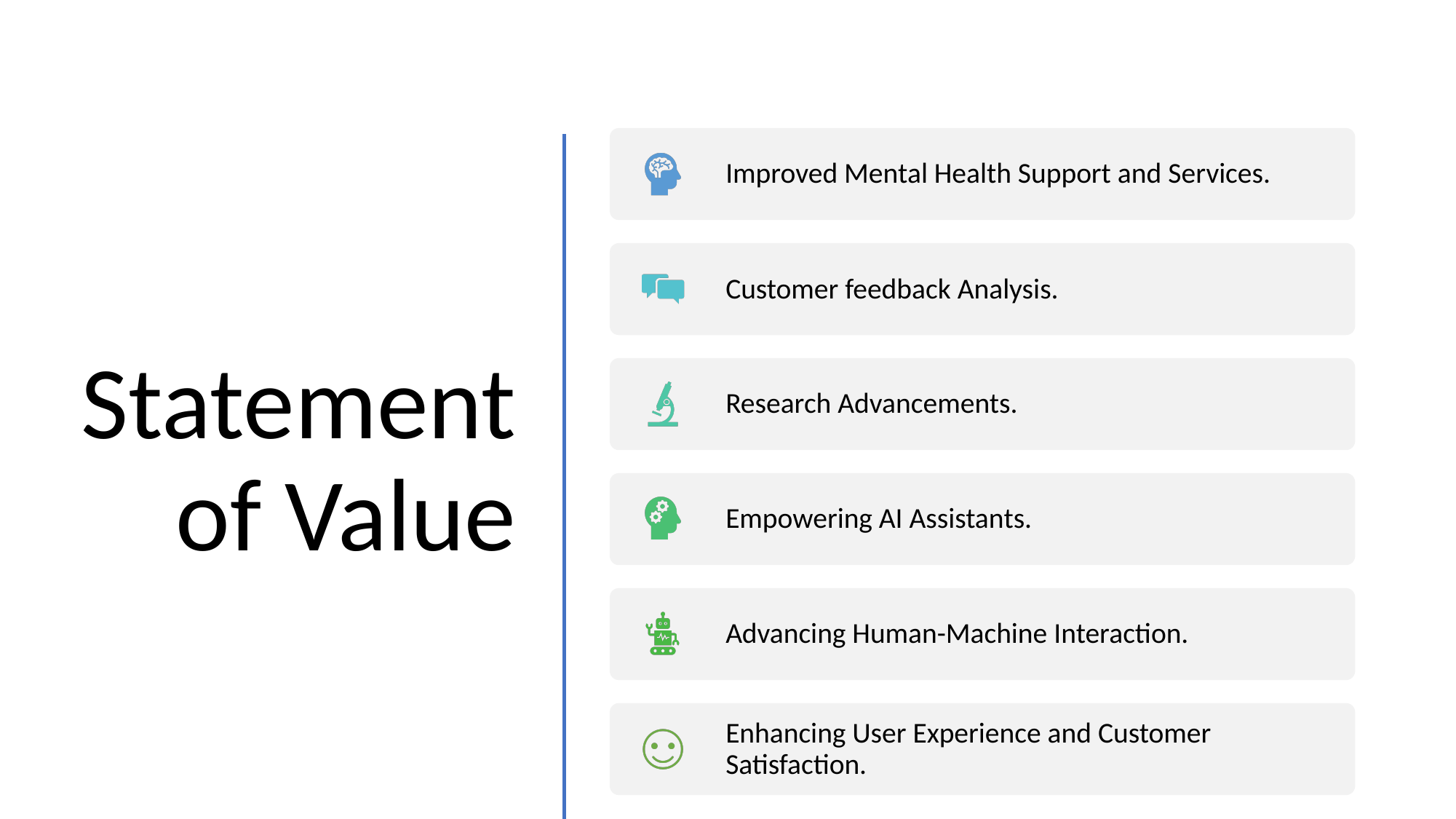

# Statement of Value
Improved Mental Health Support and Services.
Customer feedback Analysis.
Research Advancements.
Empowering AI Assistants.
Advancing Human-Machine Interaction.
Enhancing User Experience and Customer Satisfaction.